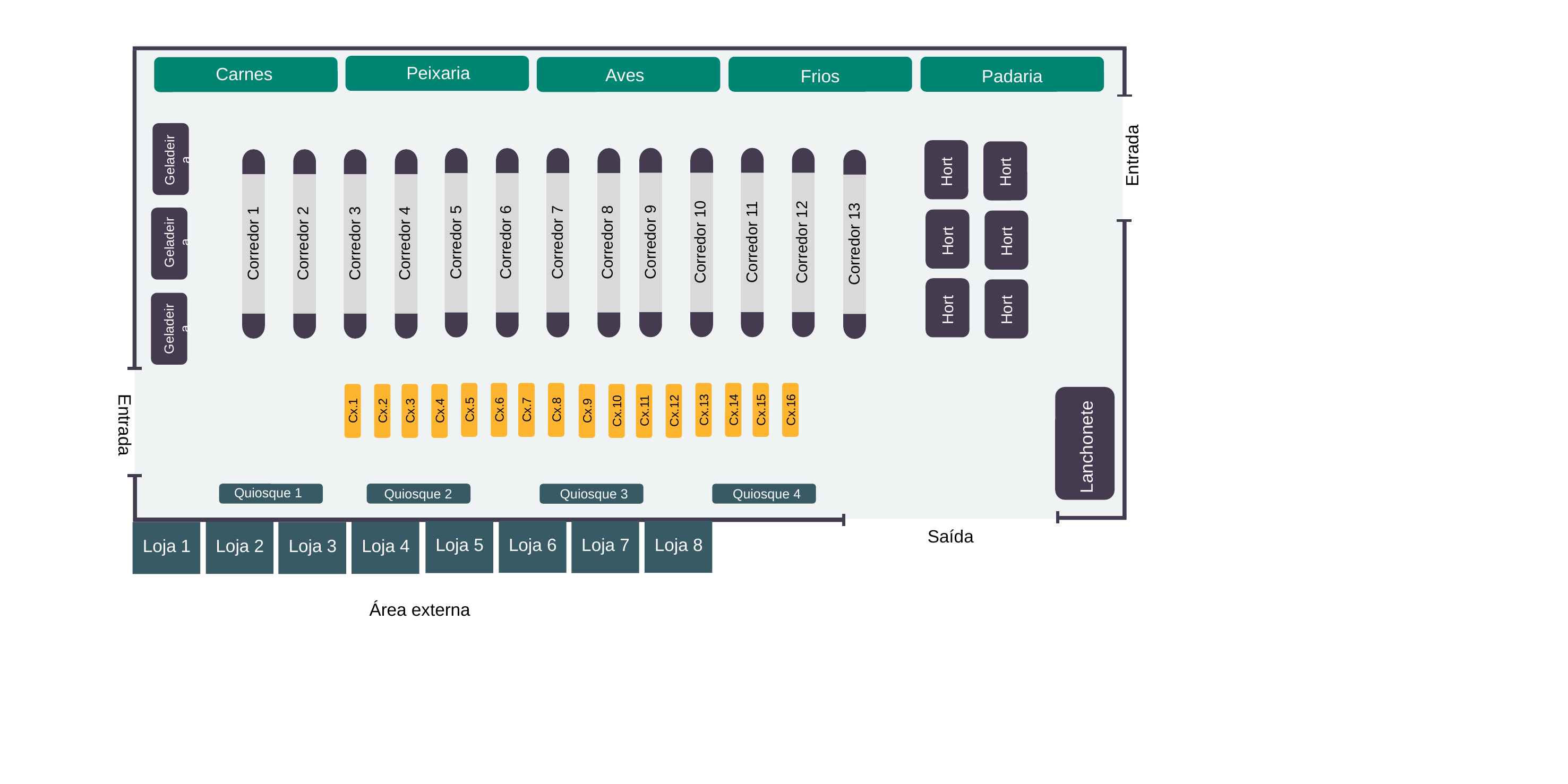

Peixaria
Carnes
Aves
Frios
Padaria
Entrada
Geladeira

Hort
Hort

Hort
Hort

Corredor 9
Corredor 10
Corredor 11
Corredor 12
Corredor 5
Corredor 6
Corredor 7
Corredor 8
Corredor 1
Corredor 2
Corredor 3
Corredor 4
Geladeira
Corredor 13

Hort
Hort
Geladeira

Cx.5
Cx.6
Cx.7
Cx.8
Cx.13
Cx.14
Cx.15
Cx.16
Cx.1
Cx.2
Cx.3
Cx.4
Cx.9
Cx.10
Cx.11
Cx.12
Entrada
Lanchonete

Quiosque 1
Quiosque 4
Quiosque 3
Quiosque 2

Saída

Loja 6
Loja 8
Loja 5
Loja 7
Loja 2
Loja 4
Loja 1
Loja 3
Área externa